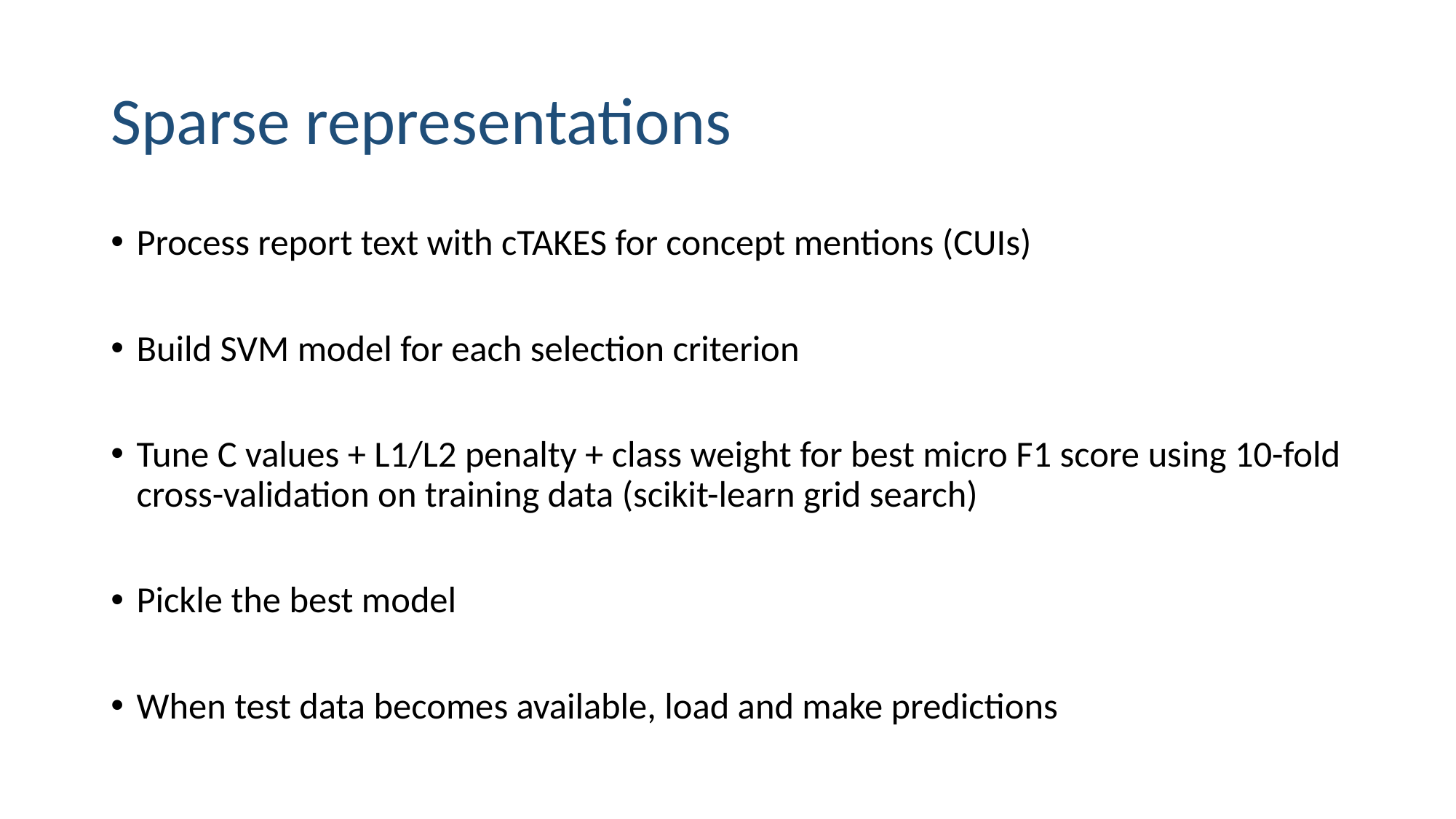

# Sparse representations
Process report text with cTAKES for concept mentions (CUIs)

Build SVM model for each selection criterion

Tune C values + L1/L2 penalty + class weight for best micro F1 score using 10-fold cross-validation on training data (scikit-learn grid search)

Pickle the best model

When test data becomes available, load and make predictions